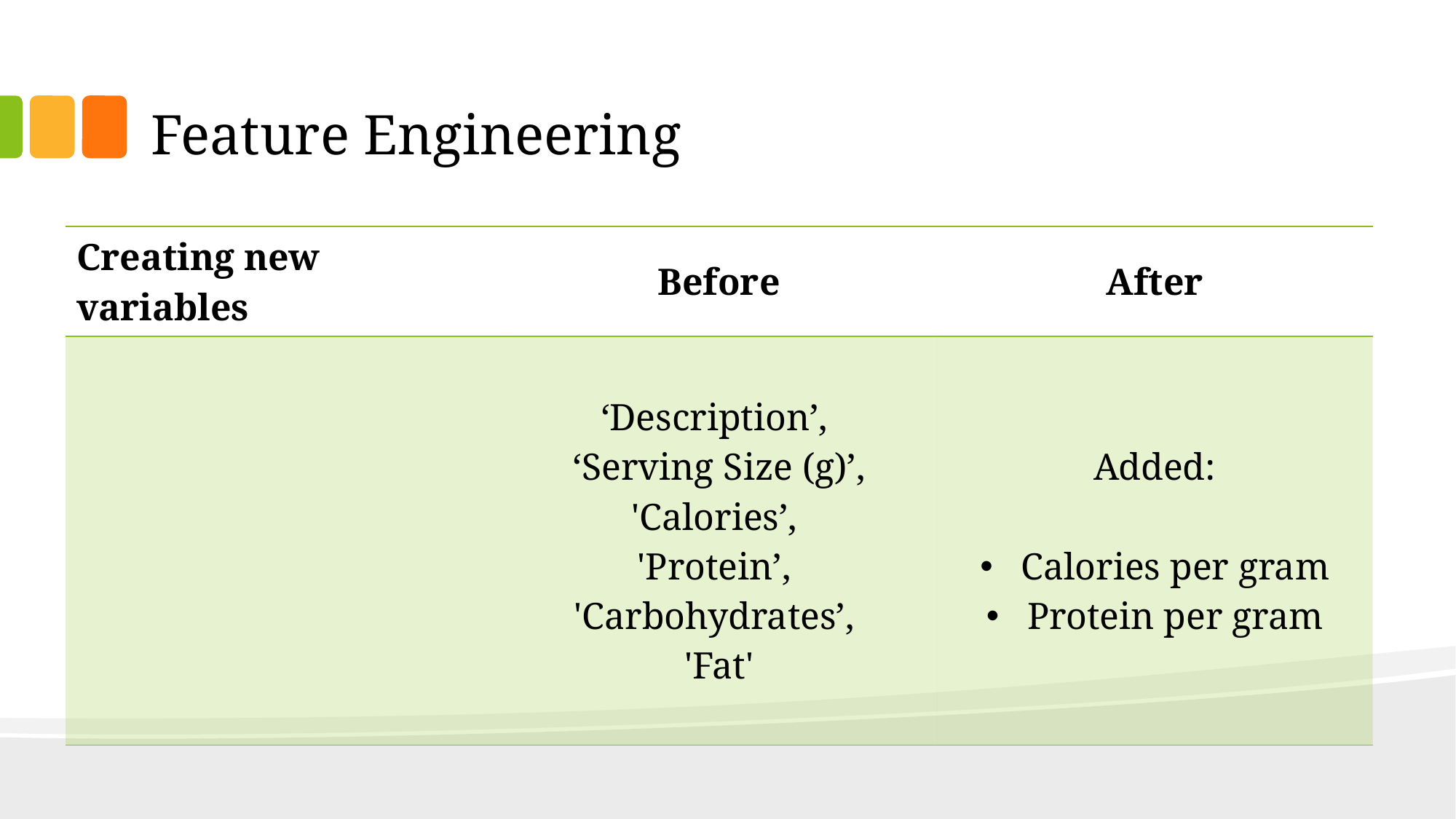

# Feature Engineering
| Creating new variables | Before | After |
| --- | --- | --- |
|  | ‘Description’, ‘Serving Size (g)’, 'Calories’, 'Protein’, 'Carbohydrates’, 'Fat' | Added: Calories per gram Protein per gram |